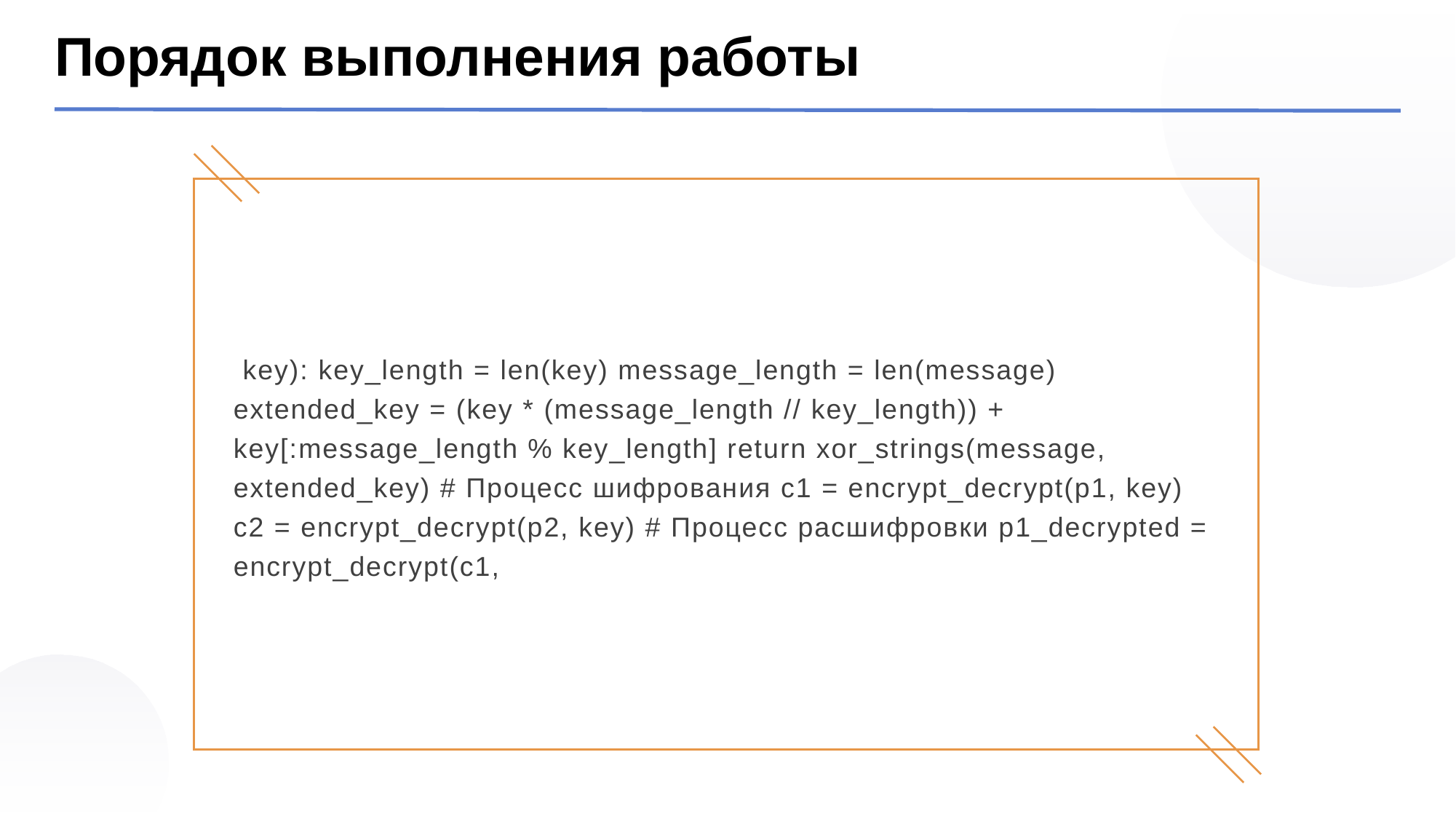

Порядок выполнения работы

 key): key_length = len(key) message_length = len(message) extended_key = (key * (message_length // key_length)) + key[:message_length % key_length] return xor_strings(message, extended_key) # Процесс шифрования c1 = encrypt_decrypt(p1, key) c2 = encrypt_decrypt(p2, key) # Процесс расшифровки p1_decrypted = encrypt_decrypt(c1,